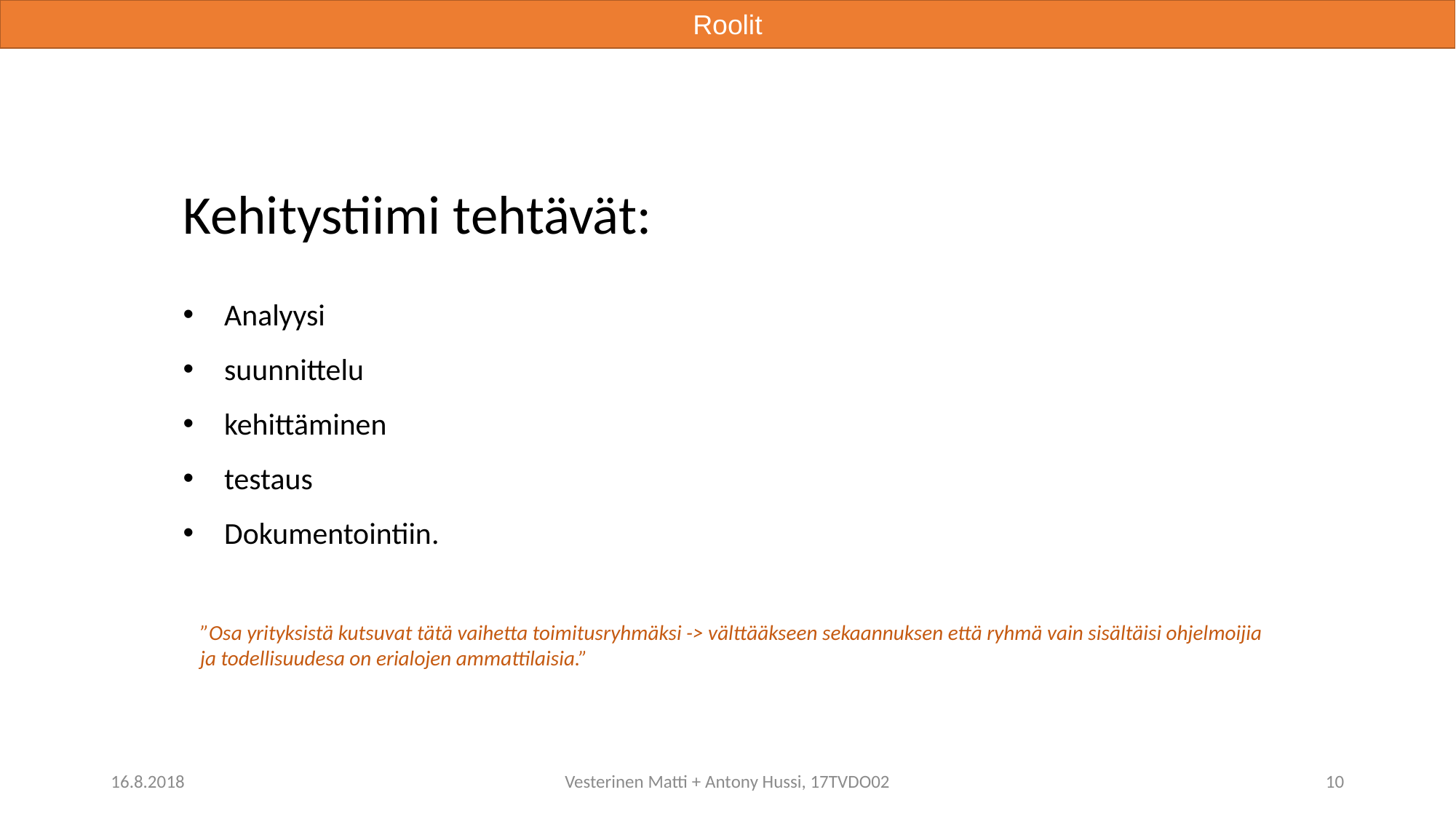

Roolit
Kehitystiimi tehtävät:

Analyysi
suunnittelu
kehittäminen
testaus
Dokumentointiin.
”Osa yrityksistä kutsuvat tätä vaihetta toimitusryhmäksi -> välttääkseen sekaannuksen että ryhmä vain sisältäisi ohjelmoijia ja todellisuudesa on erialojen ammattilaisia.”
16.8.2018
Vesterinen Matti + Antony Hussi, 17TVDO02
10